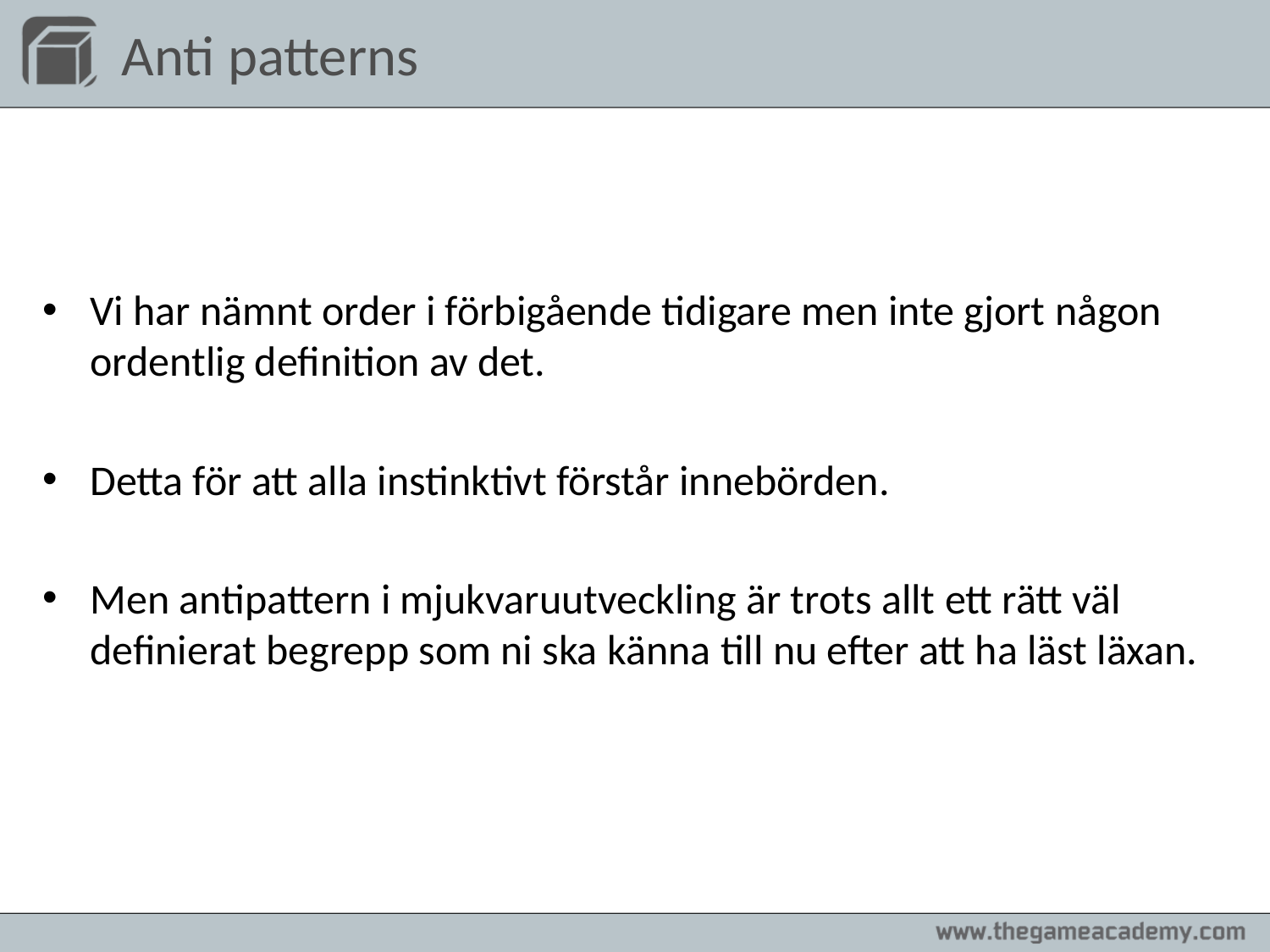

# Anti patterns

Vi har nämnt order i förbigående tidigare men inte gjort någon ordentlig definition av det.

Detta för att alla instinktivt förstår innebörden.

Men antipattern i mjukvaruutveckling är trots allt ett rätt väl definierat begrepp som ni ska känna till nu efter att ha läst läxan.